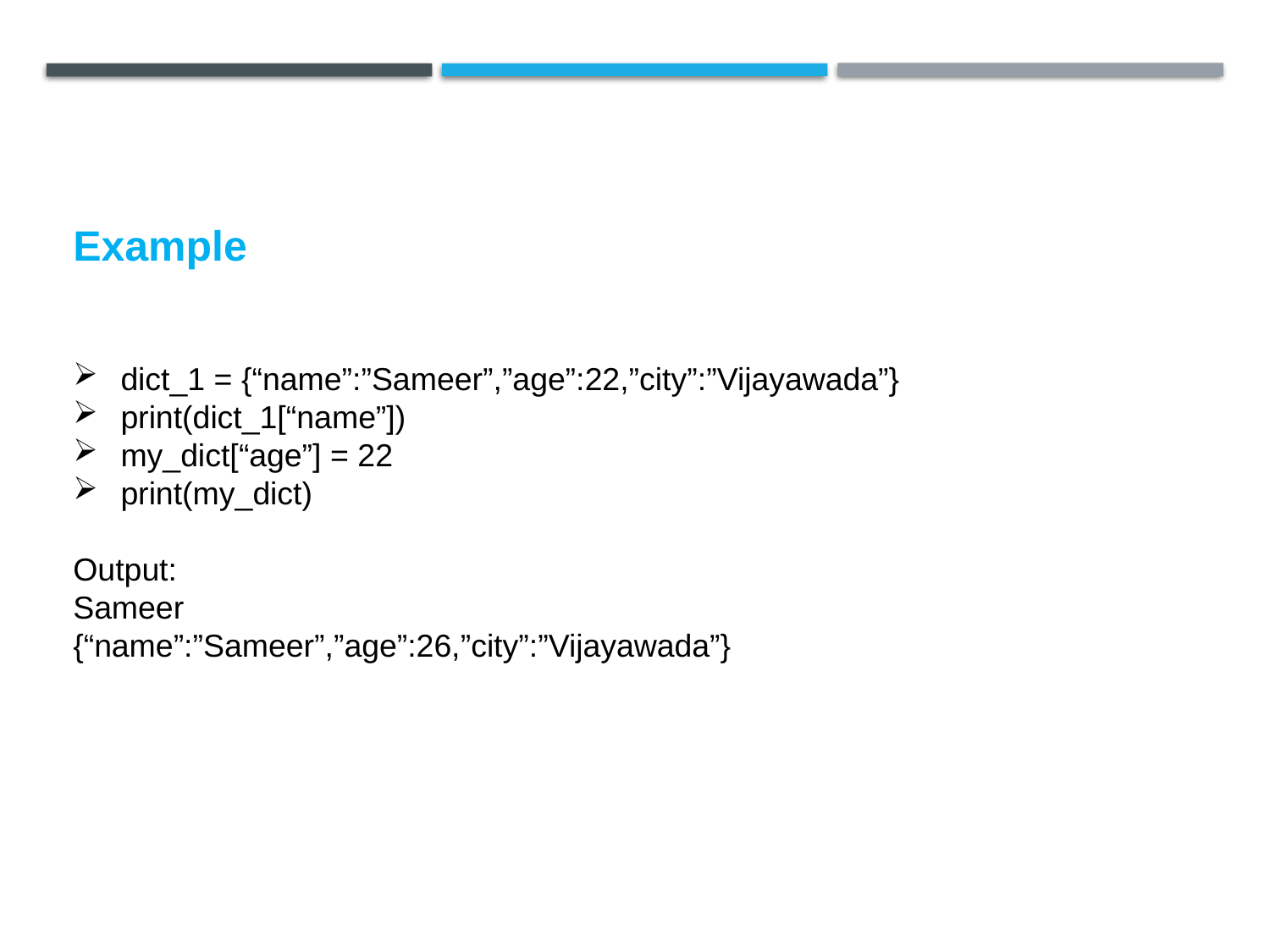

# Example
dict_1 = {“name”:”Sameer”,”age”:22,”city”:”Vijayawada”}
print(dict_1[“name”])
my_dict[“age”] = 22
print(my_dict)

Output:
Sameer
{“name”:”Sameer”,”age”:26,”city”:”Vijayawada”}